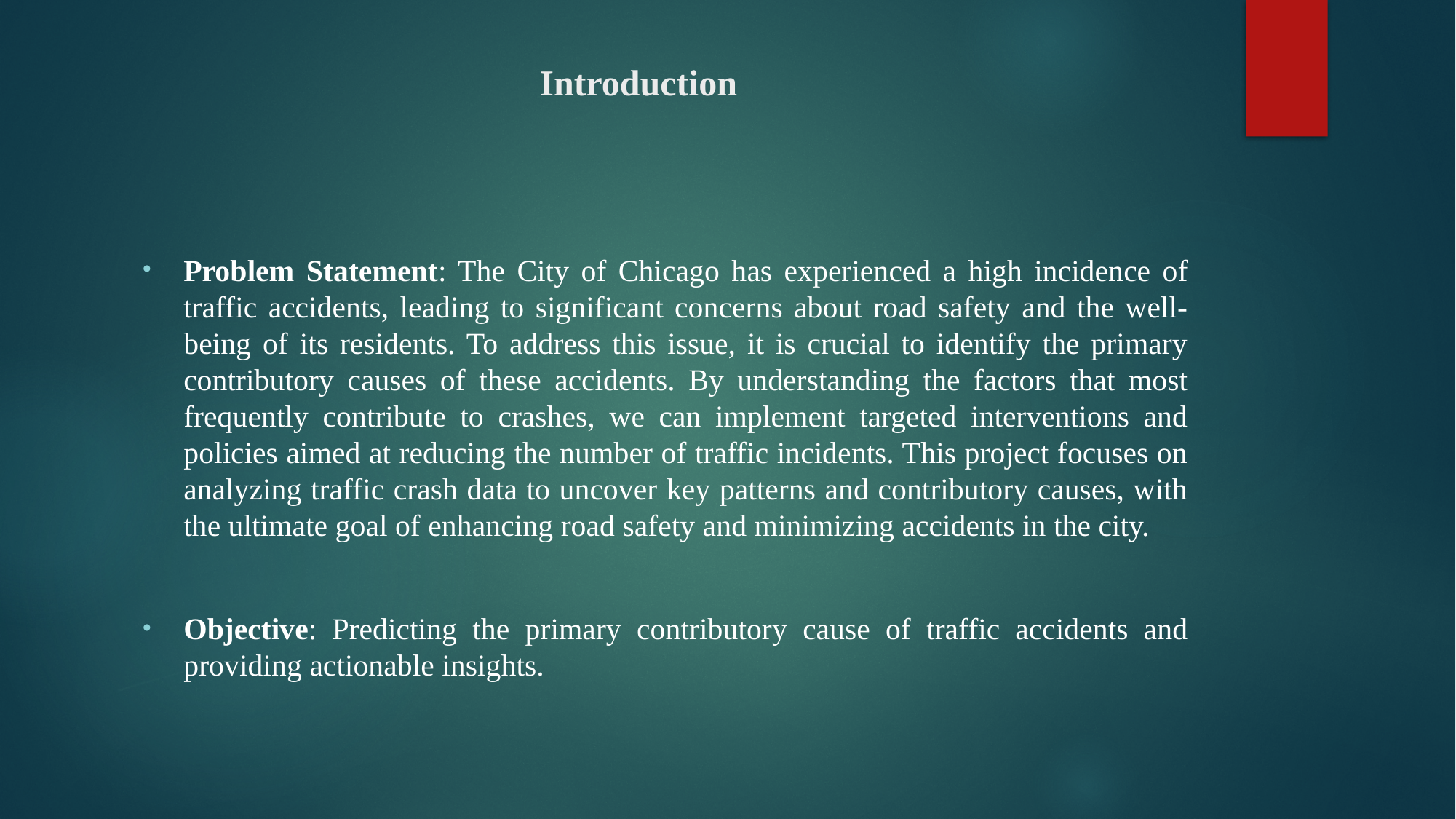

# Introduction
Problem Statement: The City of Chicago has experienced a high incidence of traffic accidents, leading to significant concerns about road safety and the well-being of its residents. To address this issue, it is crucial to identify the primary contributory causes of these accidents. By understanding the factors that most frequently contribute to crashes, we can implement targeted interventions and policies aimed at reducing the number of traffic incidents. This project focuses on analyzing traffic crash data to uncover key patterns and contributory causes, with the ultimate goal of enhancing road safety and minimizing accidents in the city.

Objective: Predicting the primary contributory cause of traffic accidents and providing actionable insights.